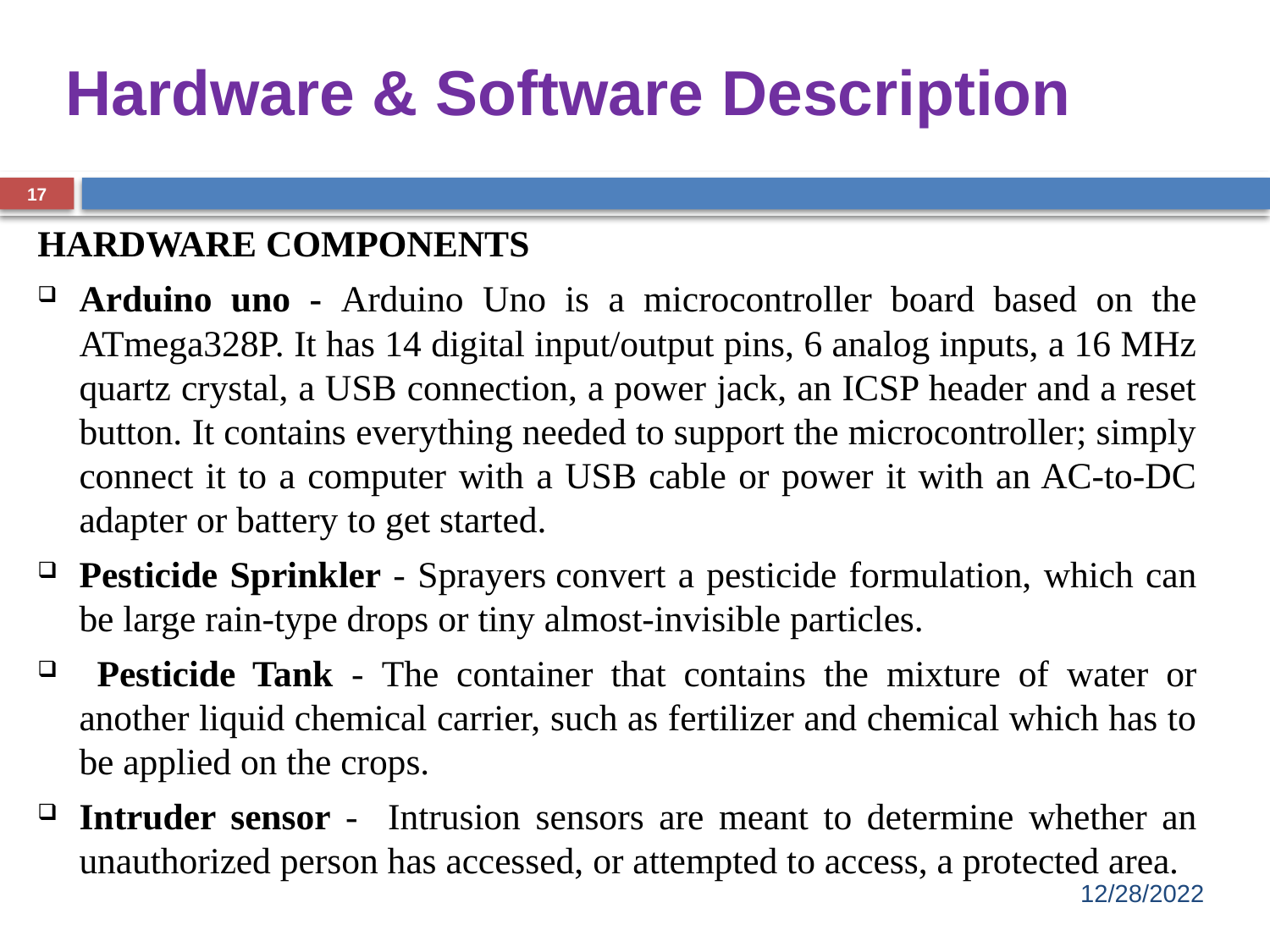

# Hardware & Software Description
17
HARDWARE COMPONENTS
Arduino uno - Arduino Uno is a microcontroller board based on the ATmega328P. It has 14 digital input/output pins, 6 analog inputs, a 16 MHz quartz crystal, a USB connection, a power jack, an ICSP header and a reset button. It contains everything needed to support the microcontroller; simply connect it to a computer with a USB cable or power it with an AC-to-DC adapter or battery to get started.
Pesticide Sprinkler - Sprayers convert a pesticide formulation, which can be large rain-type drops or tiny almost-invisible particles.
 Pesticide Tank - The container that contains the mixture of water or another liquid chemical carrier, such as fertilizer and chemical which has to be applied on the crops.
Intruder sensor -  Intrusion sensors are meant to determine whether an unauthorized person has accessed, or attempted to access, a protected area.

12/28/2022